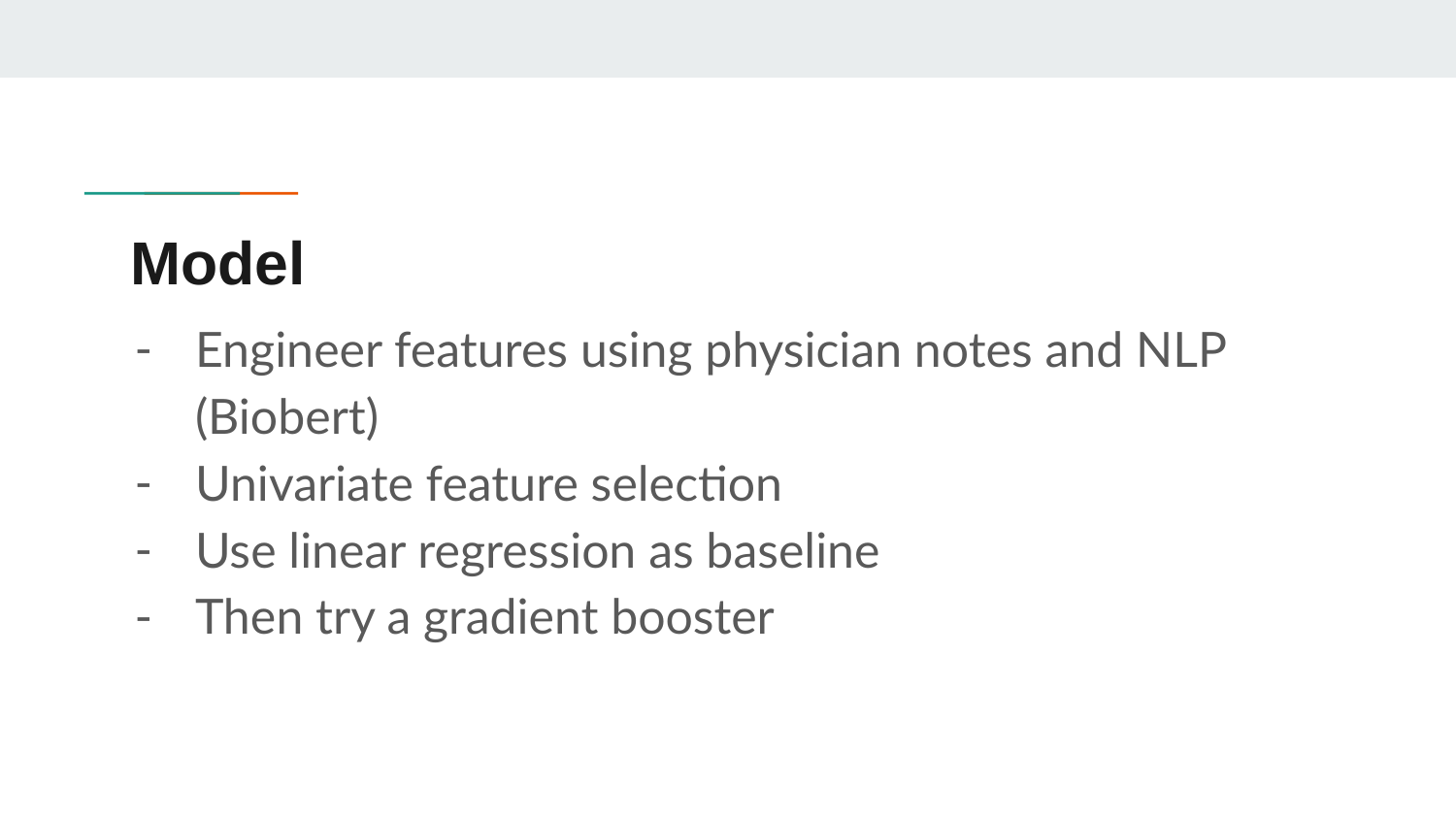

# Model
Engineer features using physician notes and NLP (Biobert)
Univariate feature selection
Use linear regression as baseline
Then try a gradient booster